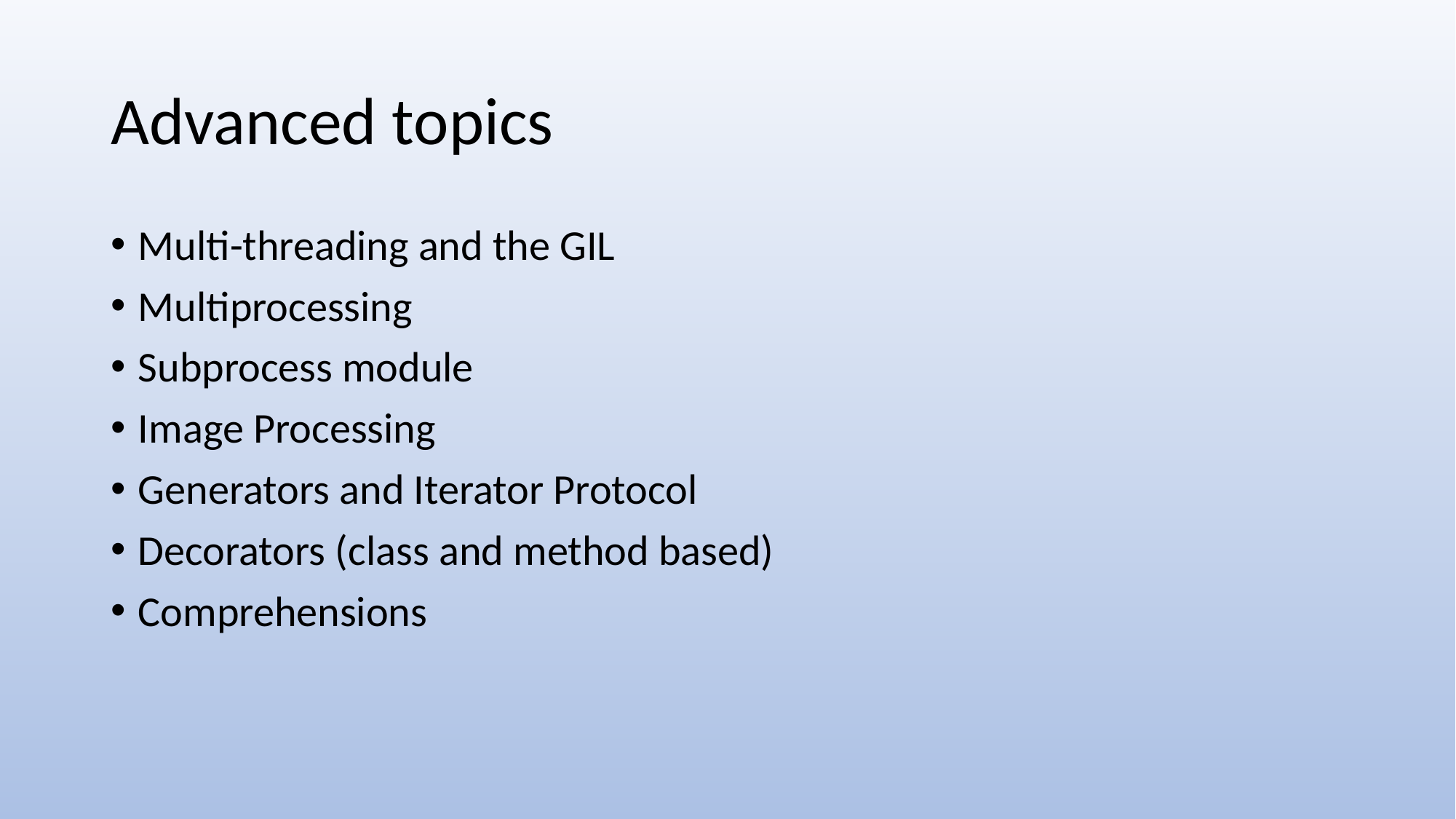

# Advanced topics
Multi-threading and the GIL
Multiprocessing
Subprocess module
Image Processing
Generators and Iterator Protocol
Decorators (class and method based)
Comprehensions